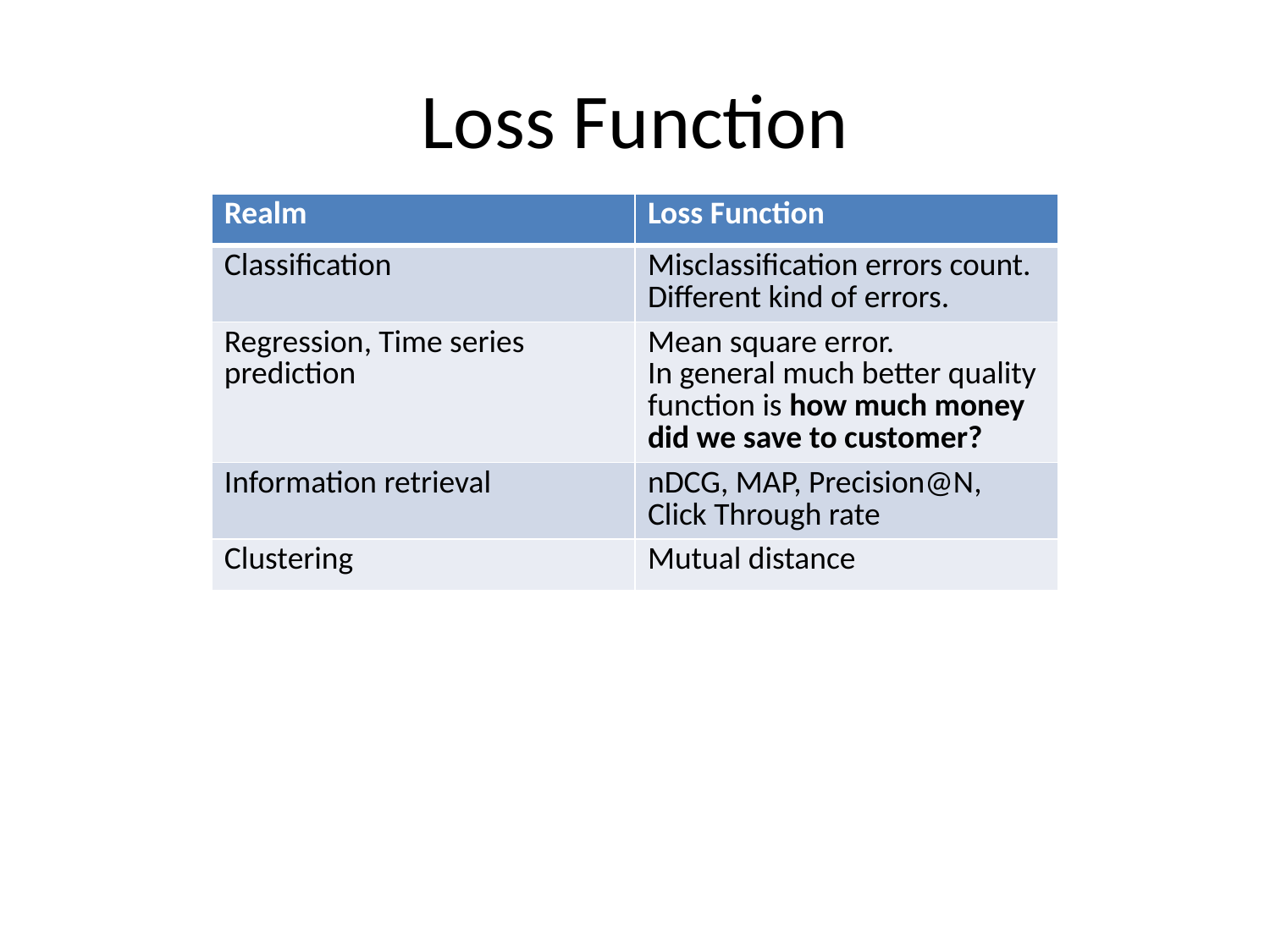

# Loss Function
| Realm | Loss Function |
| --- | --- |
| Classification | Misclassification errors count. Different kind of errors. |
| Regression, Time series prediction | Mean square error. In general much better quality function is how much money did we save to customer? |
| Information retrieval | nDCG, MAP, Precision@N, Click Through rate |
| Clustering | Mutual distance |